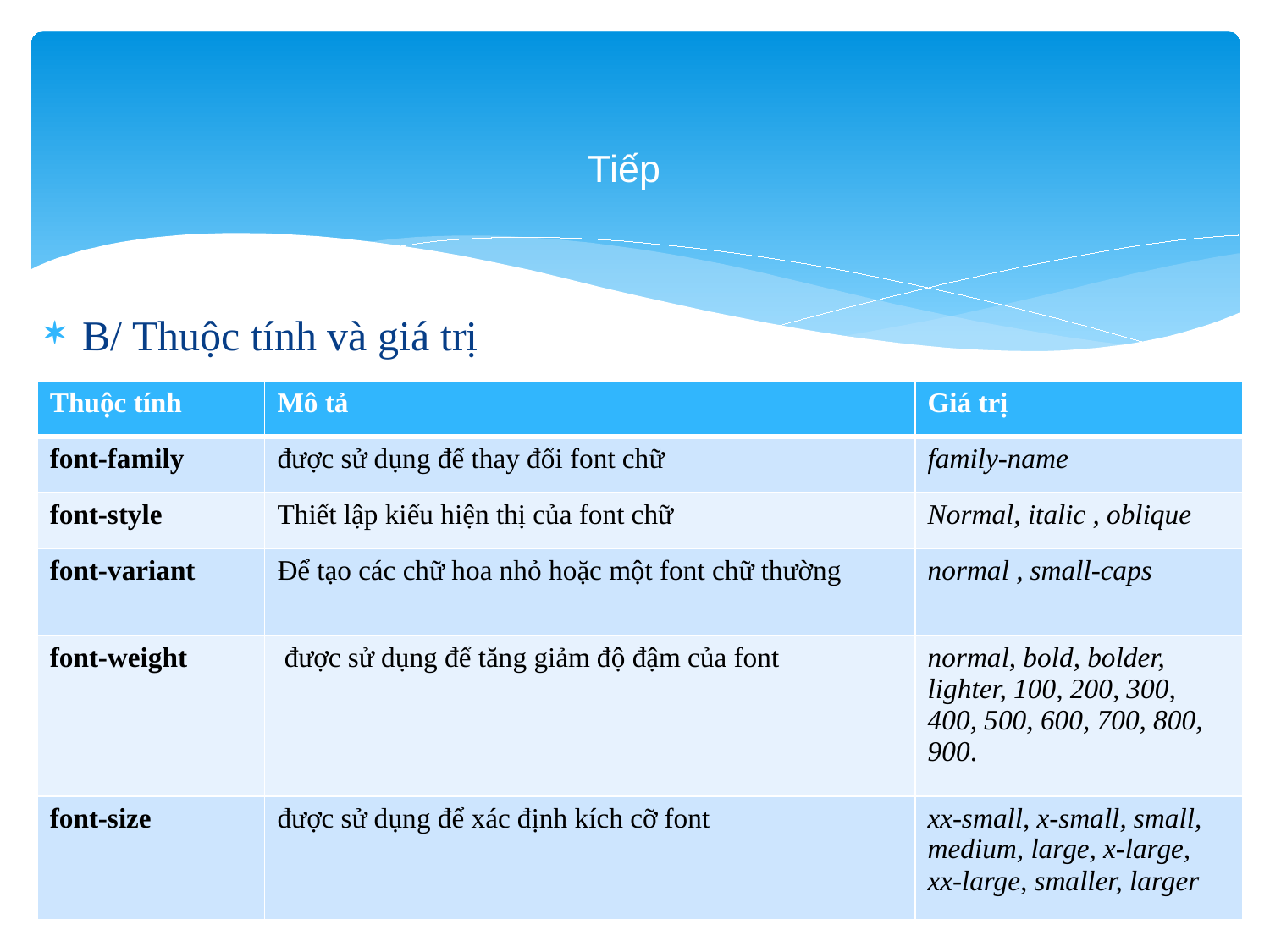

# Tiếp

B/ Thuộc tính và giá trị

| Thuộc tính | Mô tả | Giá trị |
| --- | --- | --- |
| font-family | được sử dụng để thay đổi font chữ | family-name |
| font-style | Thiết lập kiểu hiện thị của font chữ | Normal, italic , oblique |
| font-variant | Để tạo các chữ hoa nhỏ hoặc một font chữ thường | normal , small-caps |
| font-weight | được sử dụng để tăng giảm độ đậm của font | normal, bold, bolder, lighter, 100, 200, 300, 400, 500, 600, 700, 800, 900. |
| font-size | được sử dụng để xác định kích cỡ font | xx-small, x-small, small, medium, large, x-large, xx-large, smaller, larger |